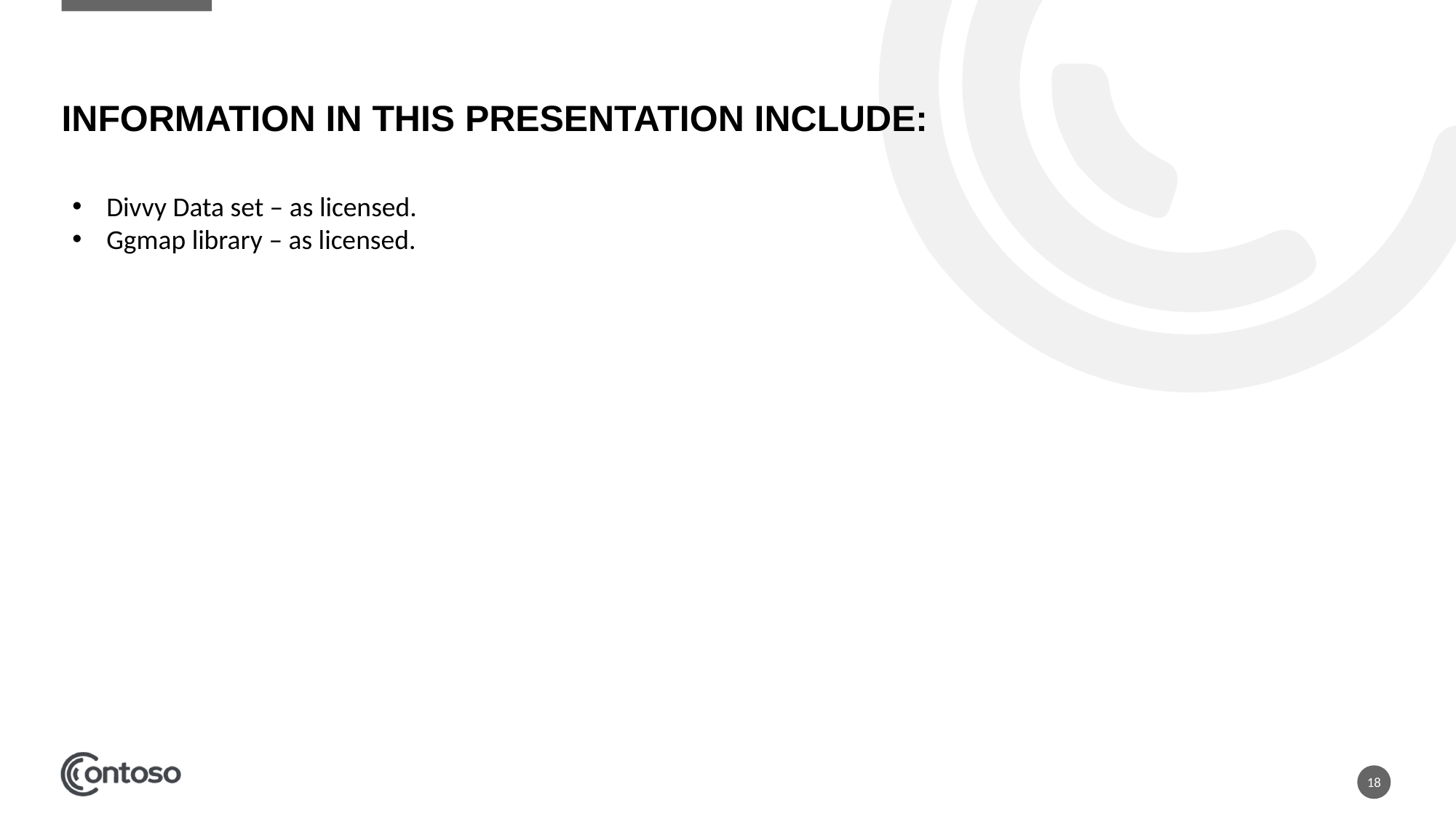

# Information in this presentation include:
Divvy Data set – as licensed.
Ggmap library – as licensed.

18